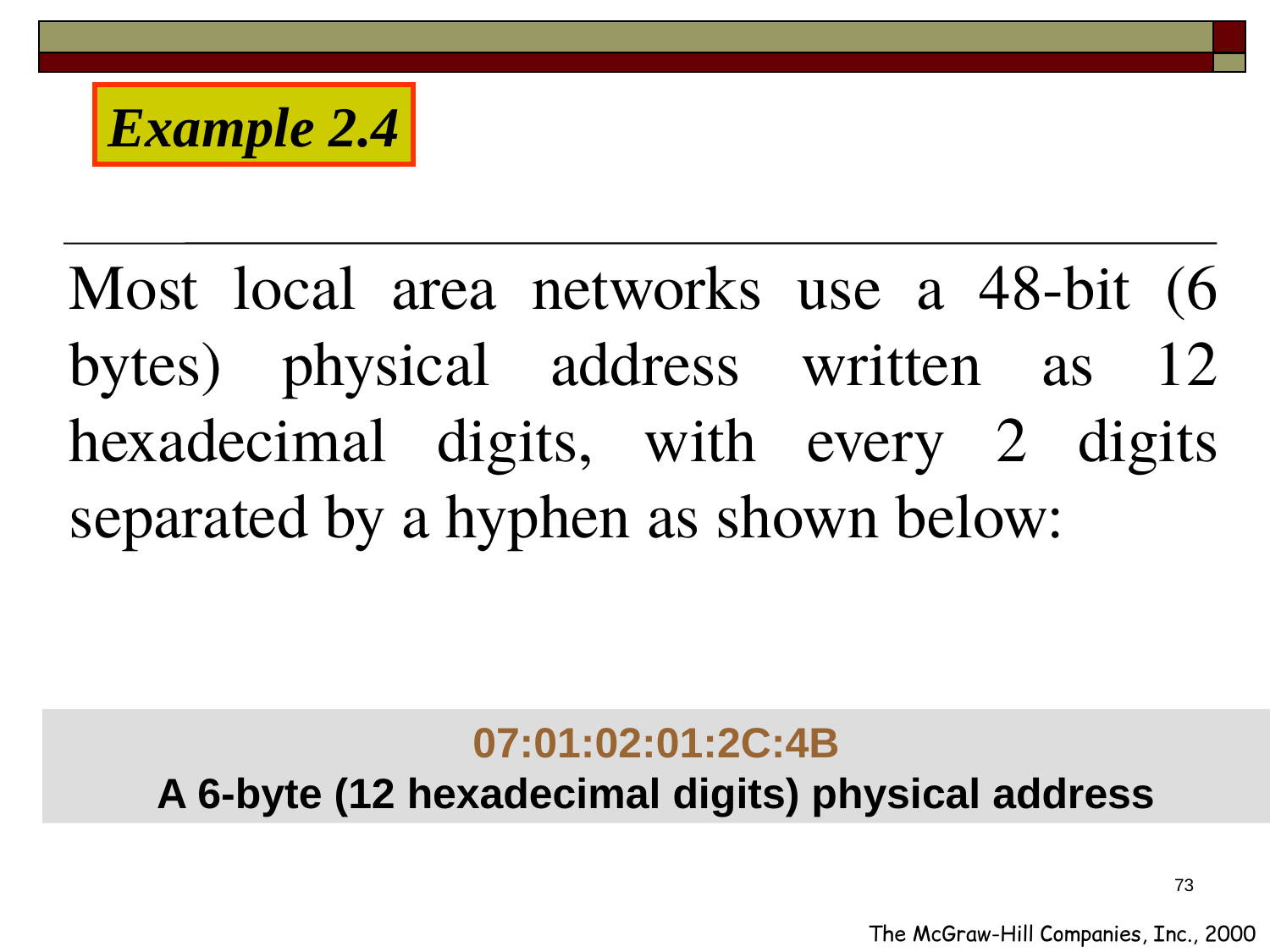

Example 2.4
Most local area networks use a 48-bit (6 bytes) physical address written as 12 hexadecimal digits, with every 2 digits separated by a hyphen as shown below:

07:01:02:01:2C:4B
A 6-byte (12 hexadecimal digits) physical address
73
The McGraw-Hill Companies, Inc., 2000